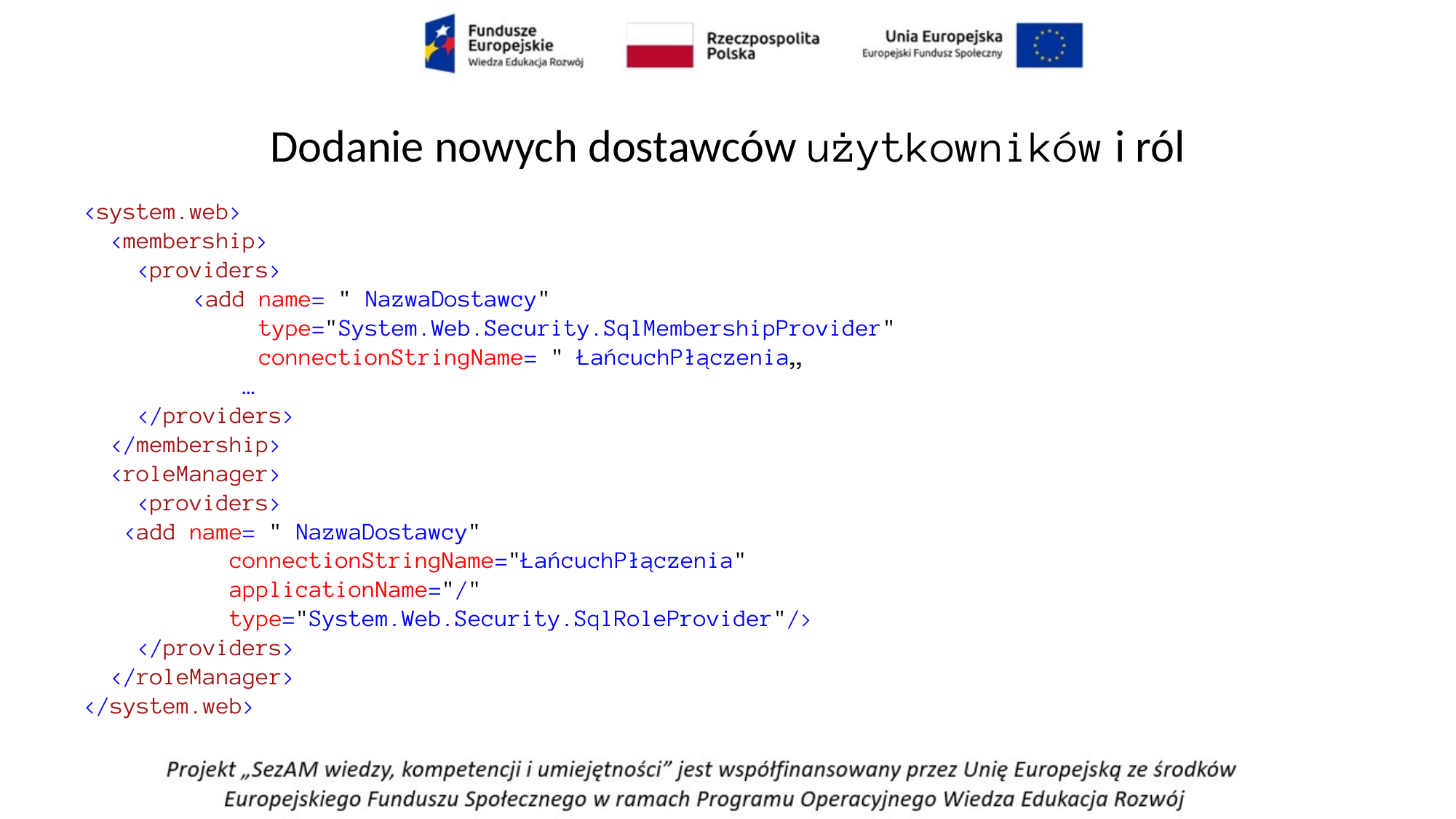

# Dodanie nowych dostawców użytkowników i ról
<system.web>
  <membership>
    <providers>
	<add name= " NazwaDostawcy"
	     type="System.Web.Security.SqlMembershipProvider"
	     connectionStringName= " ŁańcuchPłączenia„
            …
    </providers>
  </membership>
  <roleManager>
    <providers>
   <add name= " NazwaDostawcy"
           connectionStringName="ŁańcuchPłączenia"
           applicationName="/"
           type="System.Web.Security.SqlRoleProvider"/>
    </providers>
  </roleManager>
</system.web>